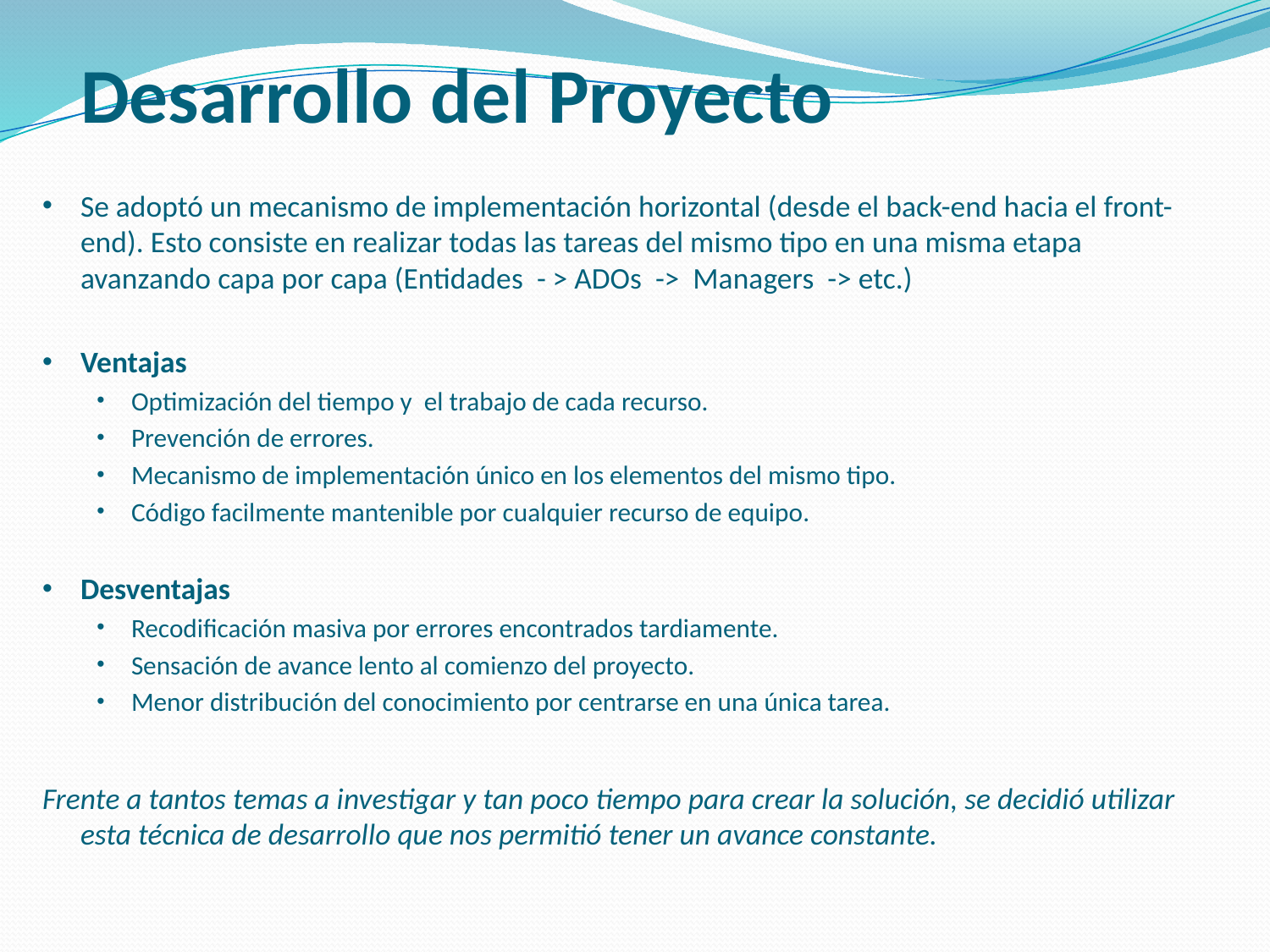

Desarrollo del Proyecto

Se adoptó un mecanismo de implementación horizontal (desde el back-end hacia el front-end). Esto consiste en realizar todas las tareas del mismo tipo en una misma etapa avanzando capa por capa (Entidades  - > ADOs  ->  Managers  -> etc.)

Ventajas
Optimización del tiempo y  el trabajo de cada recurso.
Prevención de errores.
Mecanismo de implementación único en los elementos del mismo tipo.
Código facilmente mantenible por cualquier recurso de equipo.

Desventajas
Recodificación masiva por errores encontrados tardiamente.
Sensación de avance lento al comienzo del proyecto.
Menor distribución del conocimiento por centrarse en una única tarea.

Frente a tantos temas a investigar y tan poco tiempo para crear la solución, se decidió utilizar esta técnica de desarrollo que nos permitió tener un avance constante.